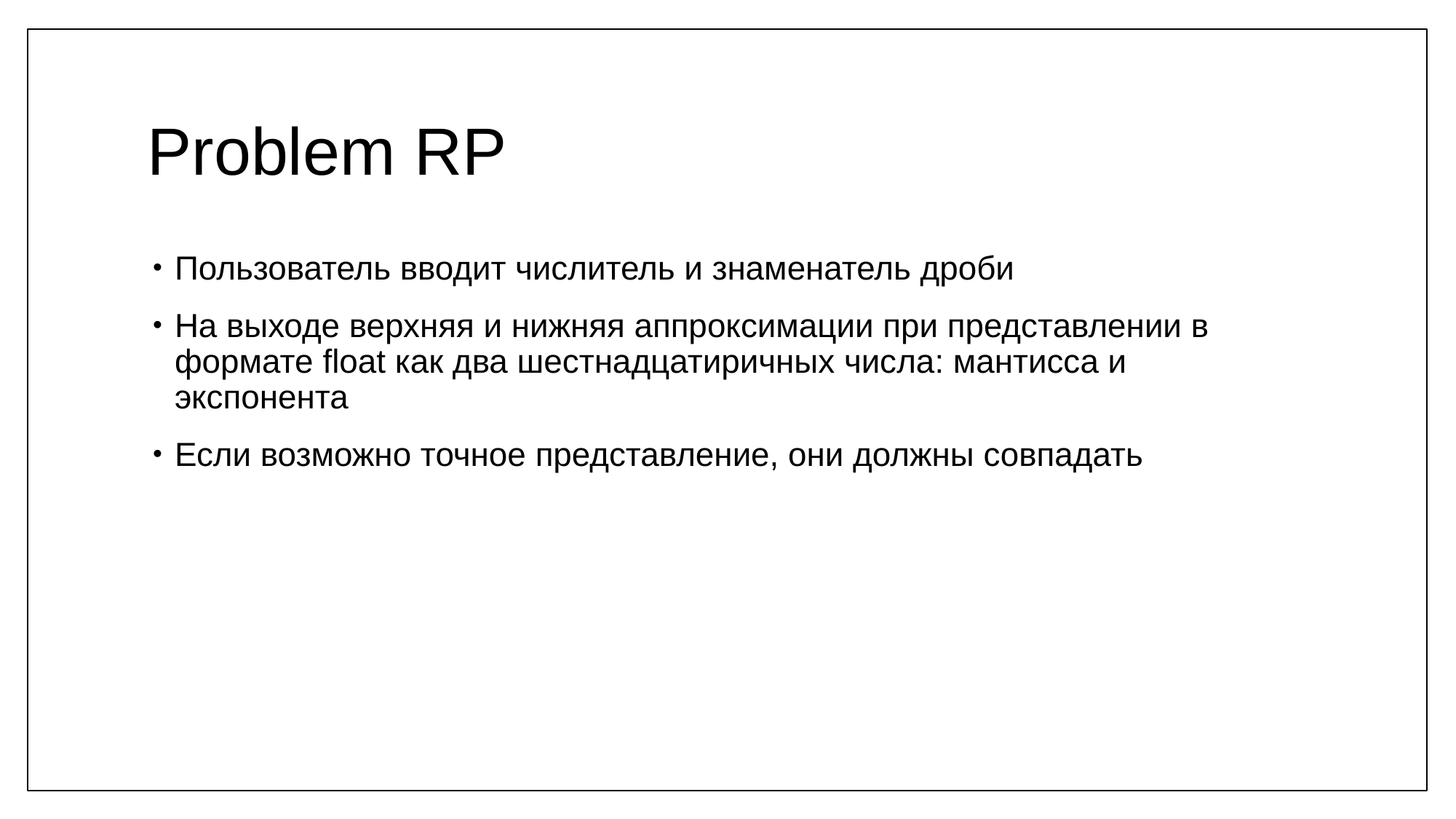

# Problem RP
Пользователь вводит числитель и знаменатель дроби
На выходе верхняя и нижняя аппроксимации при представлении в формате float как два шестнадцатиричных числа: мантисса и экспонента
Если возможно точное представление, они должны совпадать